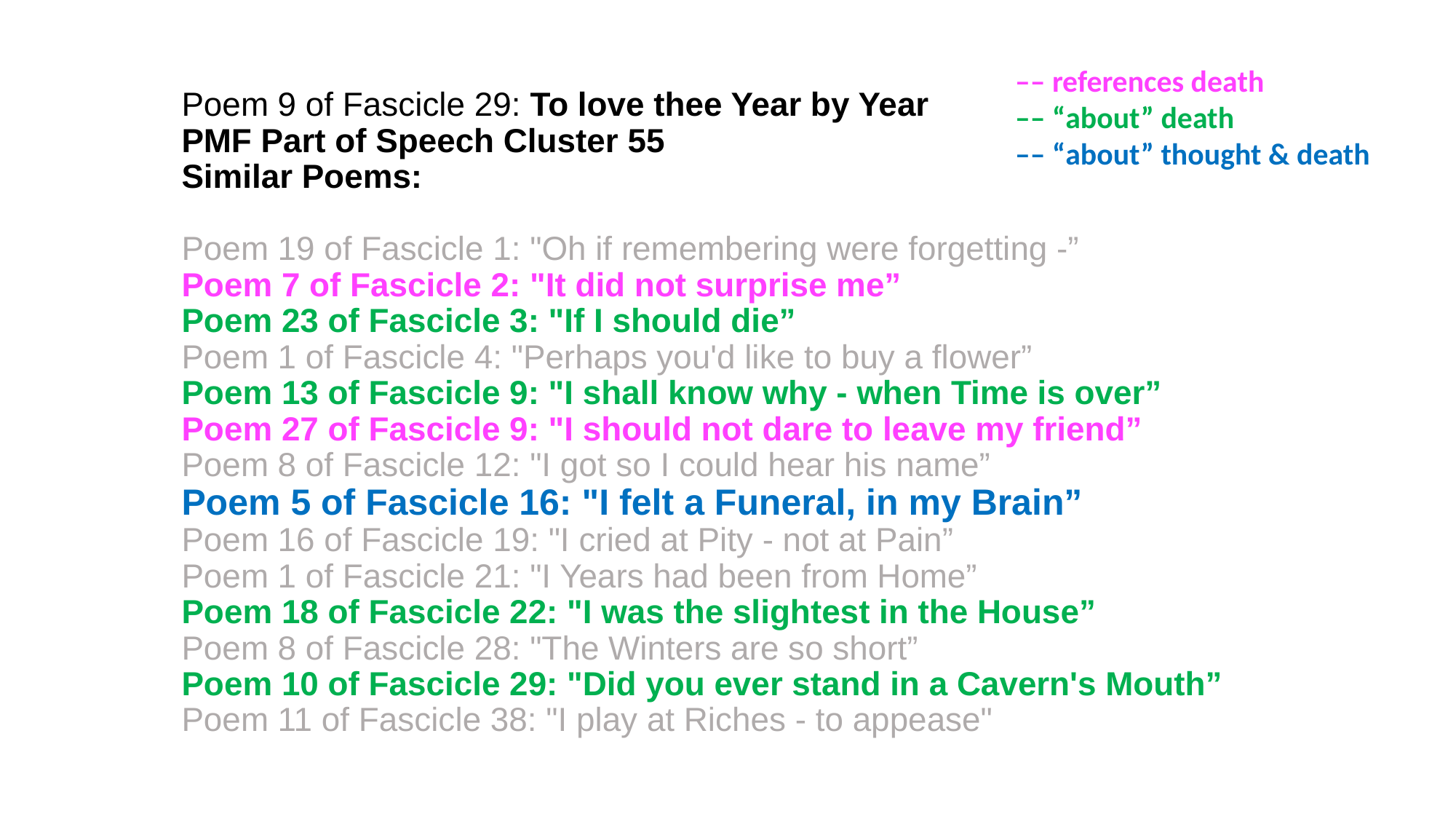

–– references death
–– “about” death
–– “about” thought & death

Poem 9 of Fascicle 29: To love thee Year by Year
PMF Part of Speech Cluster 55
Similar Poems:
Poem 19 of Fascicle 1: "Oh if remembering were forgetting -”
Poem 7 of Fascicle 2: "It did not surprise me”
Poem 23 of Fascicle 3: "If I should die”
Poem 1 of Fascicle 4: "Perhaps you'd like to buy a flower”
Poem 13 of Fascicle 9: "I shall know why - when Time is over”
Poem 27 of Fascicle 9: "I should not dare to leave my friend”
Poem 8 of Fascicle 12: "I got so I could hear his name”
Poem 5 of Fascicle 16: "I felt a Funeral, in my Brain”
Poem 16 of Fascicle 19: "I cried at Pity - not at Pain”
Poem 1 of Fascicle 21: "I Years had been from Home”
Poem 18 of Fascicle 22: "I was the slightest in the House”
Poem 8 of Fascicle 28: "The Winters are so short”
Poem 10 of Fascicle 29: "Did you ever stand in a Cavern's Mouth”
Poem 11 of Fascicle 38: "I play at Riches - to appease"